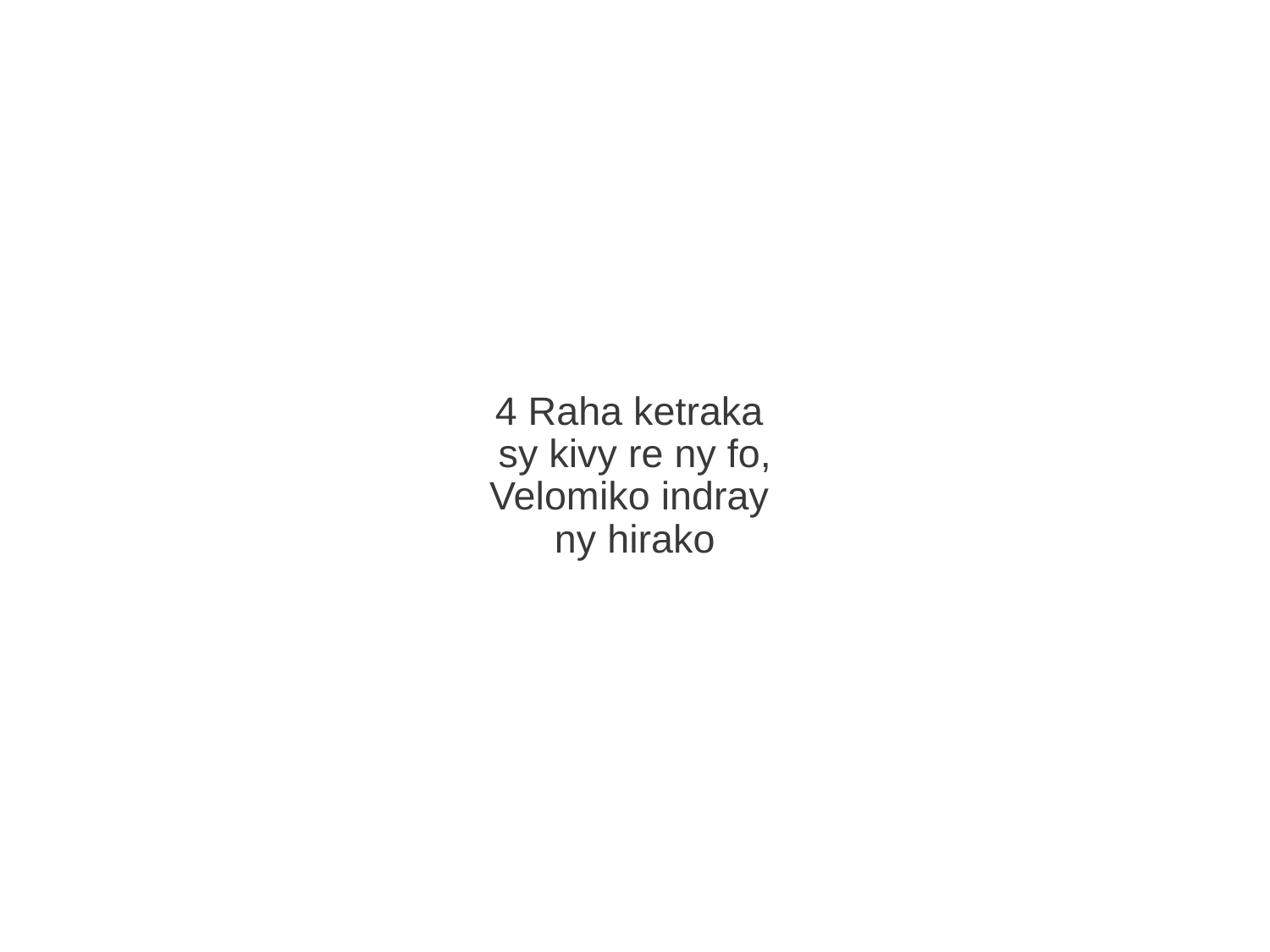

4 Raha ketraka
sy kivy re ny fo,
Velomiko indray
ny hirako